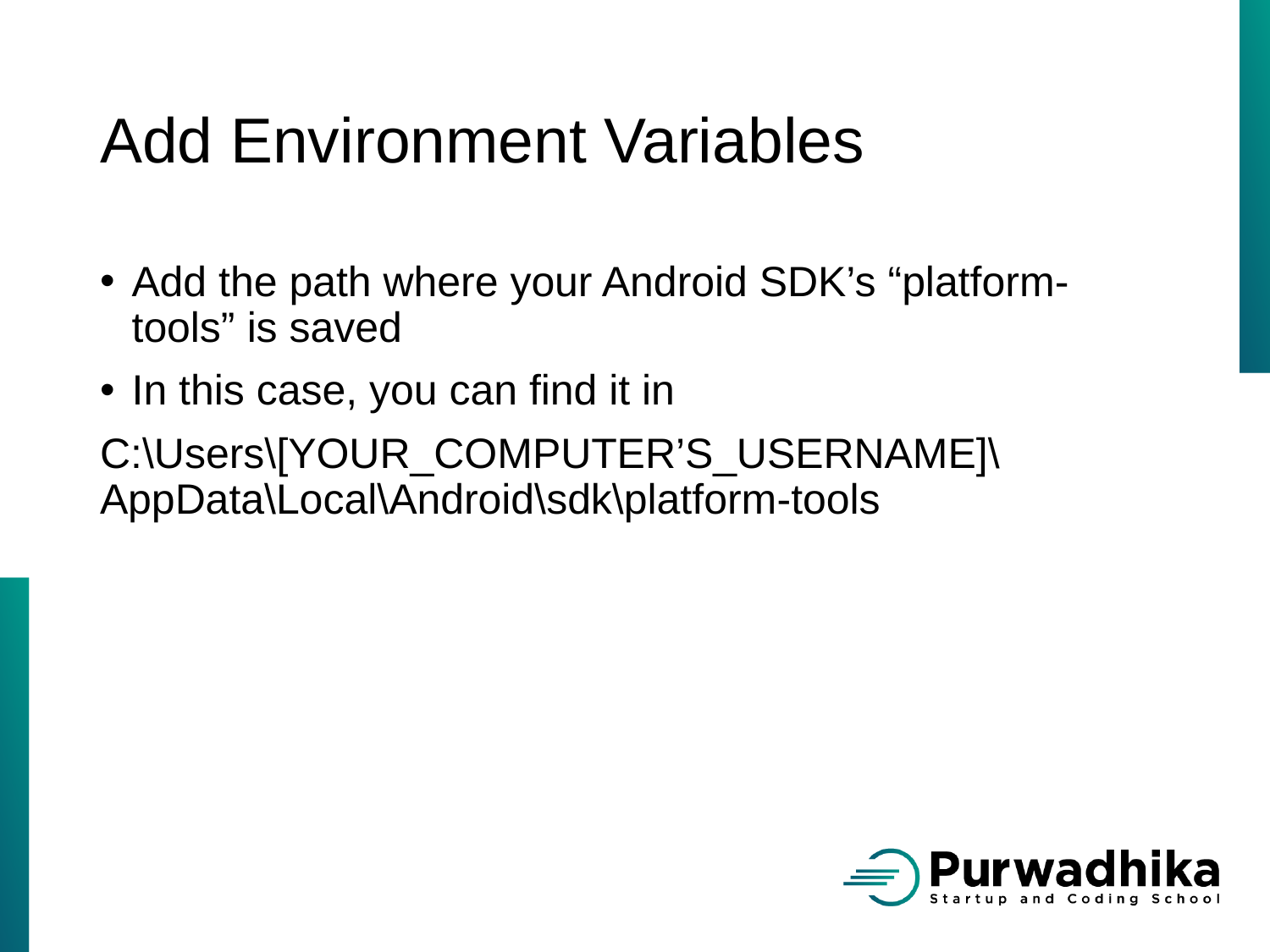

# Add Environment Variables
Add the path where your Android SDK’s “platform-tools” is saved
In this case, you can find it in
C:\Users\[YOUR_COMPUTER’S_USERNAME]\AppData\Local\Android\sdk\platform-tools